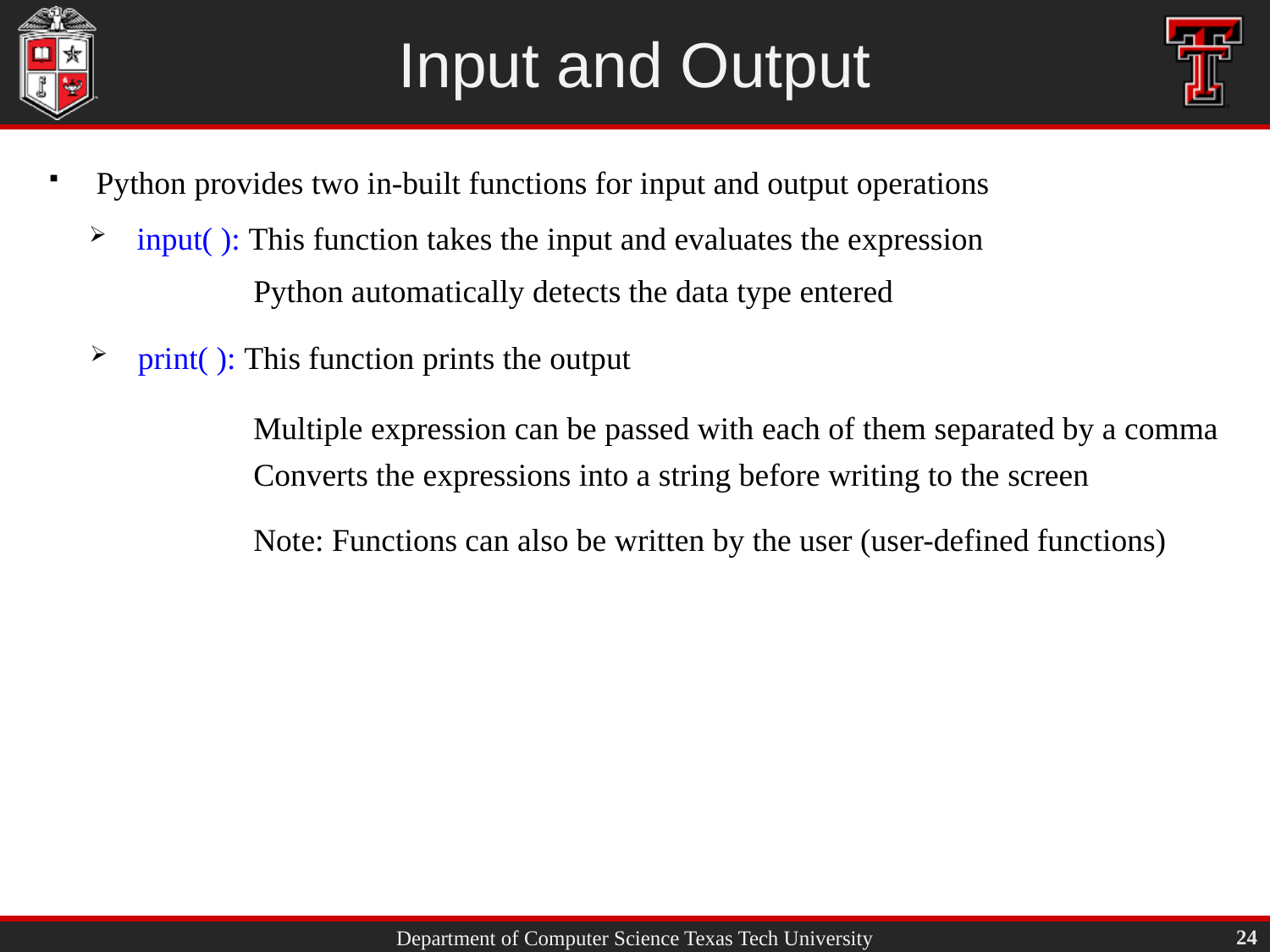

# Input and Output
Python provides two in-built functions for input and output operations
input( ): This function takes the input and evaluates the expression
Python automatically detects the data type entered
print( ): This function prints the output
Multiple expression can be passed with each of them separated by a comma
Converts the expressions into a string before writing to the screen
Note: Functions can also be written by the user (user-defined functions)
24